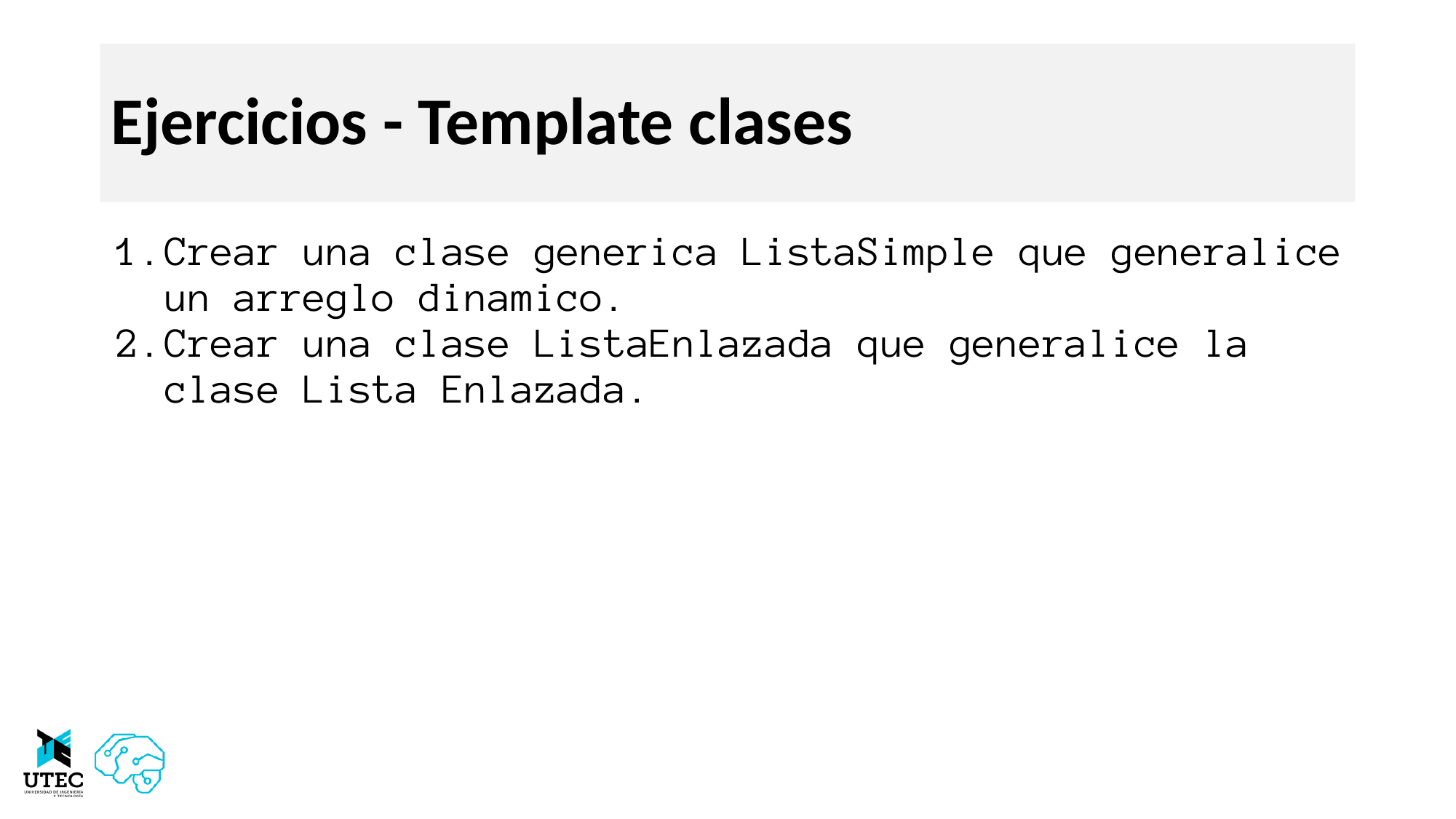

# Ejercicios - Template clases
Crear una clase generica ListaSimple que generalice un arreglo dinamico.
Crear una clase ListaEnlazada que generalice la clase Lista Enlazada.